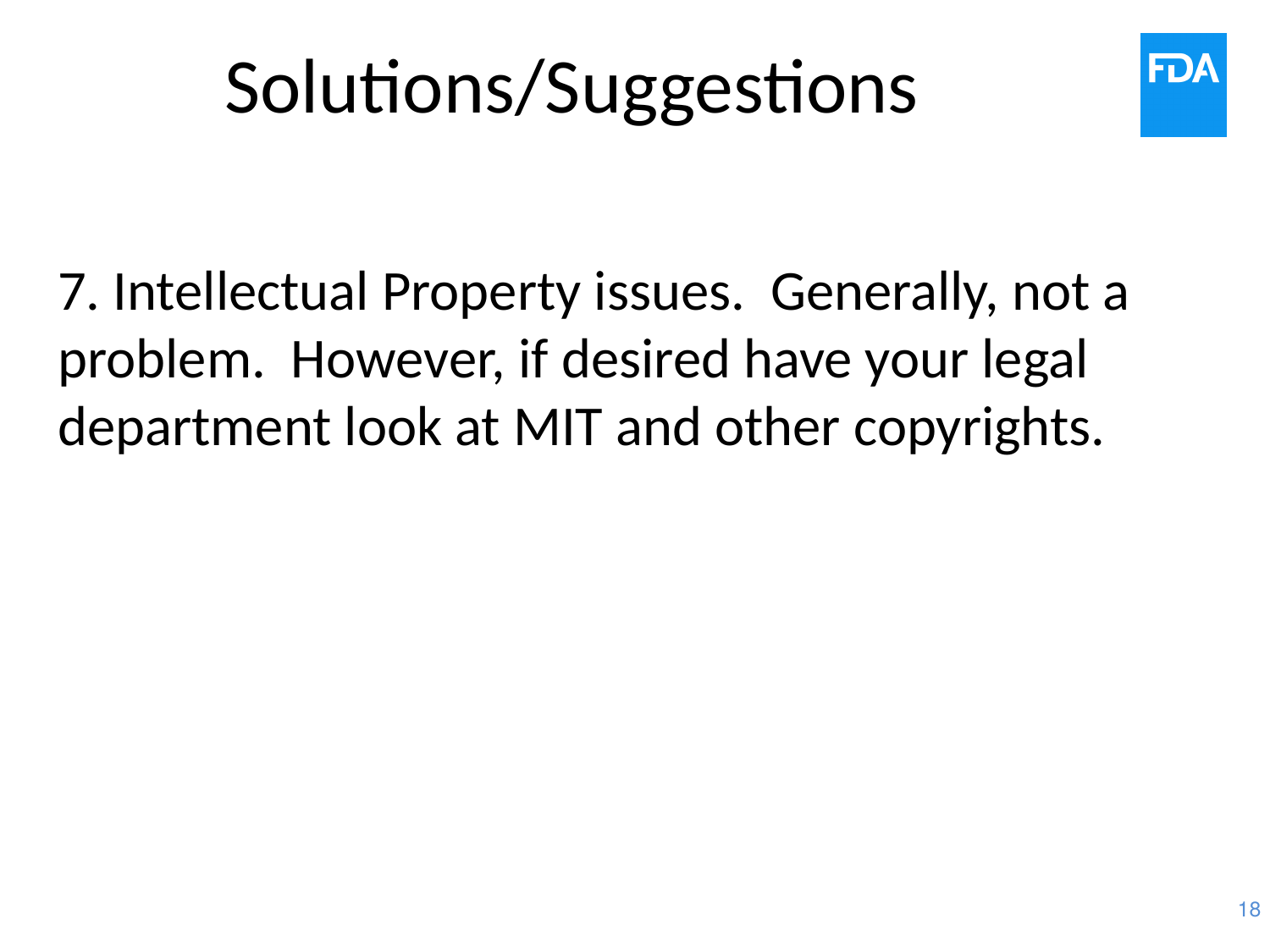

# Solutions/Suggestions
7. Intellectual Property issues.  Generally, not a problem.  However, if desired have your legal department look at MIT and other copyrights.